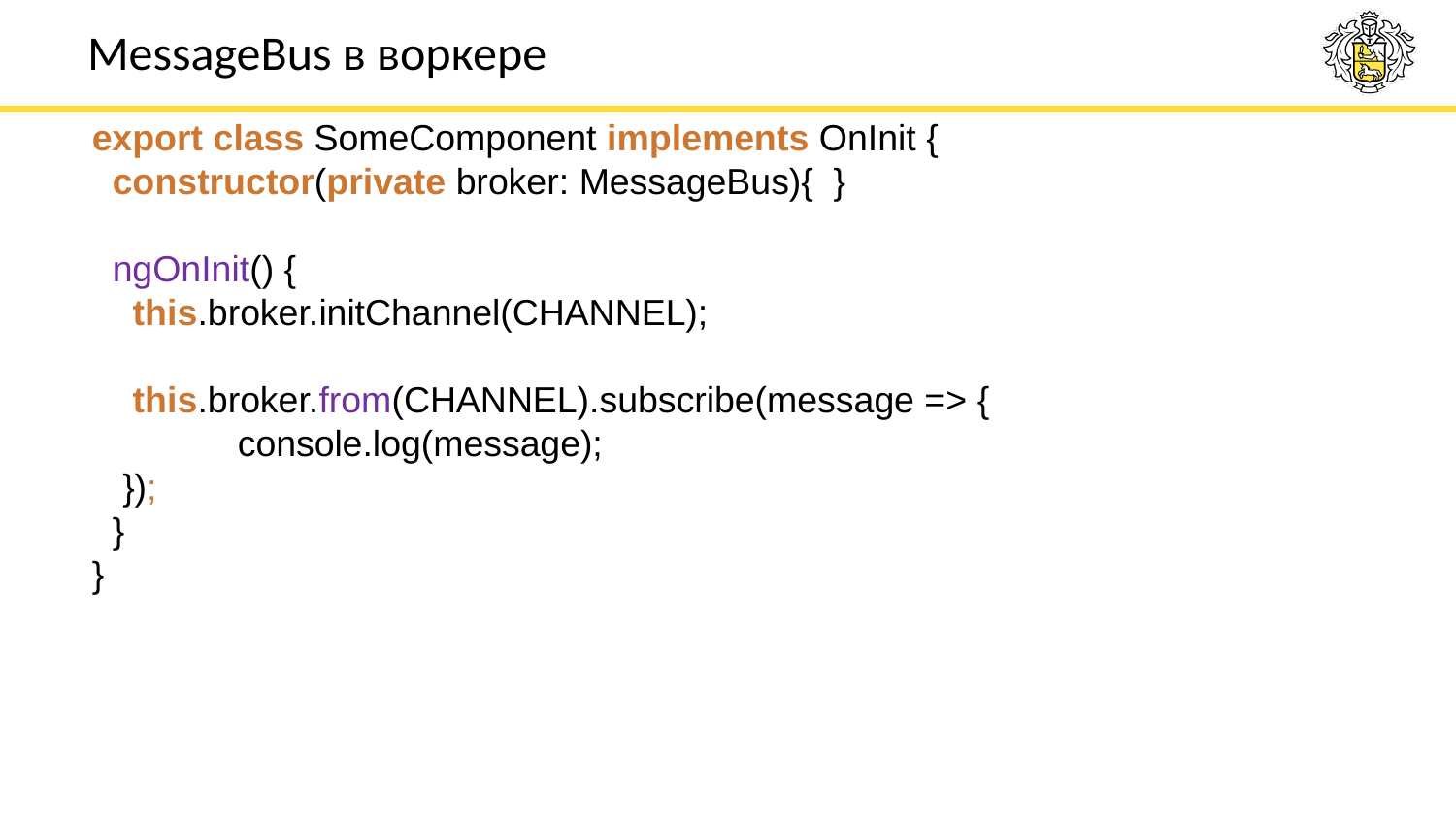

# MessageBus в воркере
export class SomeComponent implements OnInit {
  constructor(private broker: MessageBus){  }
  ngOnInit() {
    this.broker.initChannel(CHANNEL);
    this.broker.from(CHANNEL).subscribe(message => {
	console.log(message);
   });
  }
}